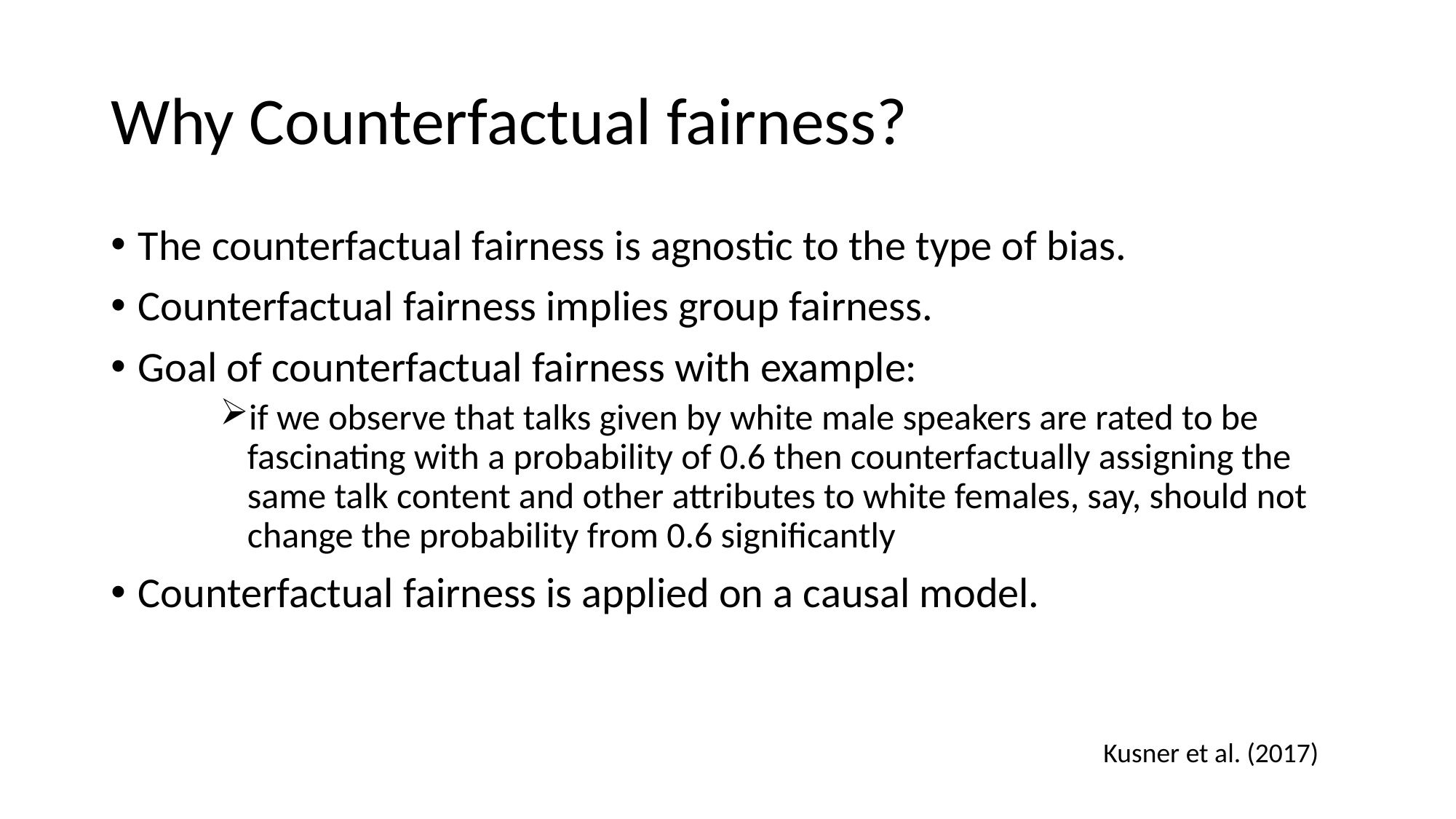

# Why Counterfactual fairness?
The counterfactual fairness is agnostic to the type of bias.
Counterfactual fairness implies group fairness.
Goal of counterfactual fairness with example:
if we observe that talks given by white male speakers are rated to be fascinating with a probability of 0.6 then counterfactually assigning the same talk content and other attributes to white females, say, should not change the probability from 0.6 significantly
Counterfactual fairness is applied on a causal model.
Kusner et al. (2017)